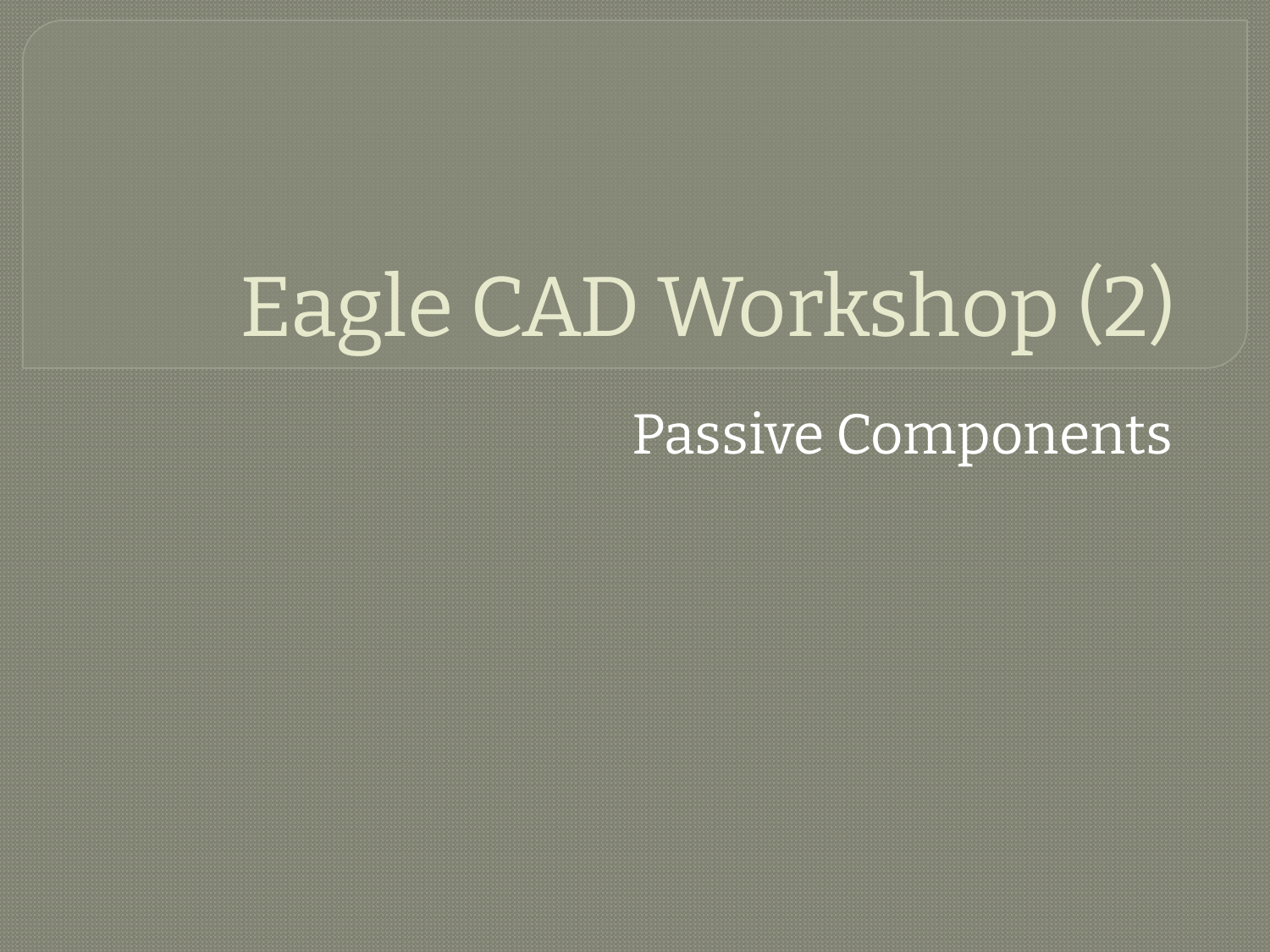

# Eagle CAD Workshop (2)
Passive Components